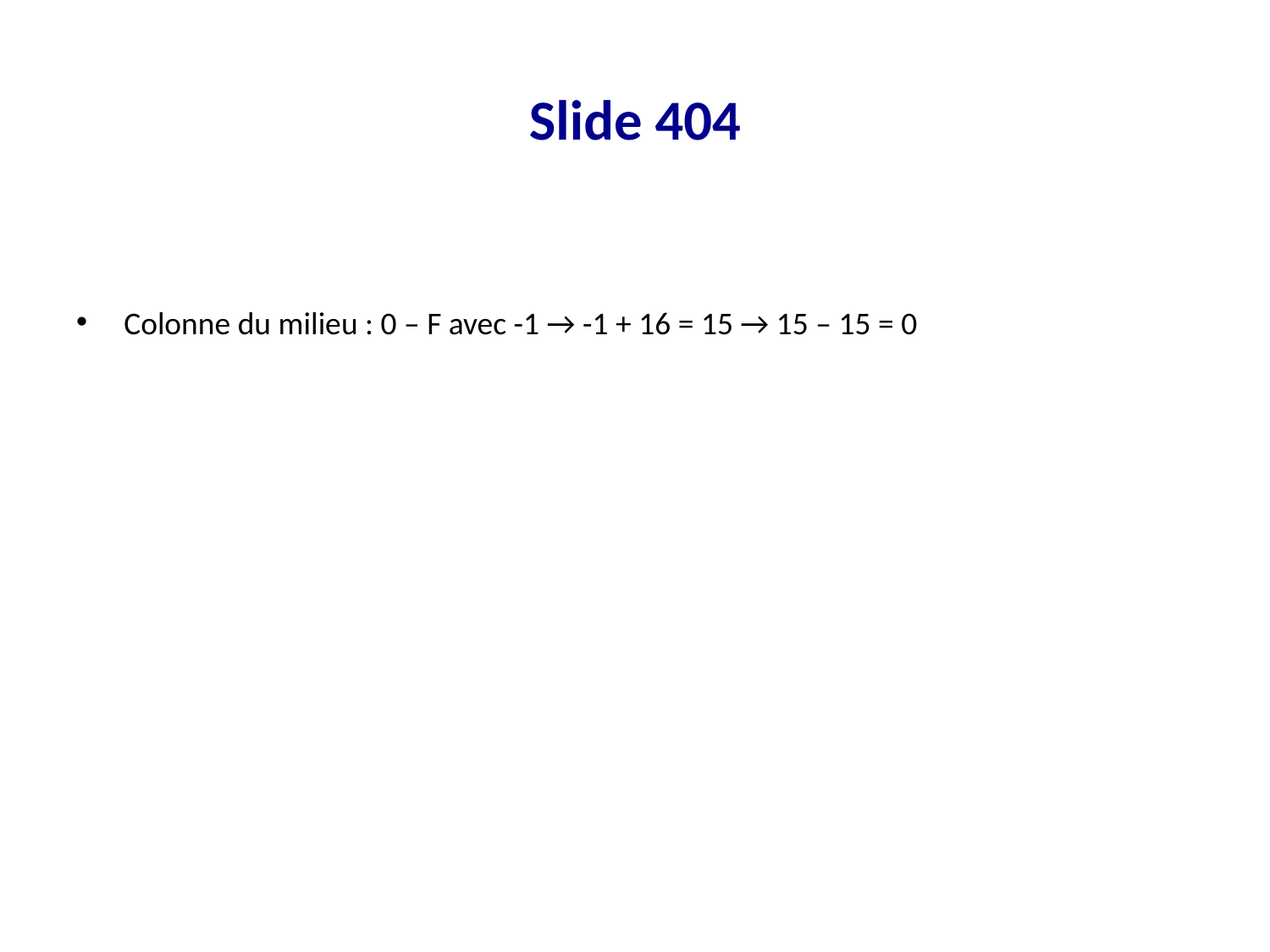

# Slide 404

Colonne du milieu : 0 – F avec -1 → -1 + 16 = 15 → 15 – 15 = 0